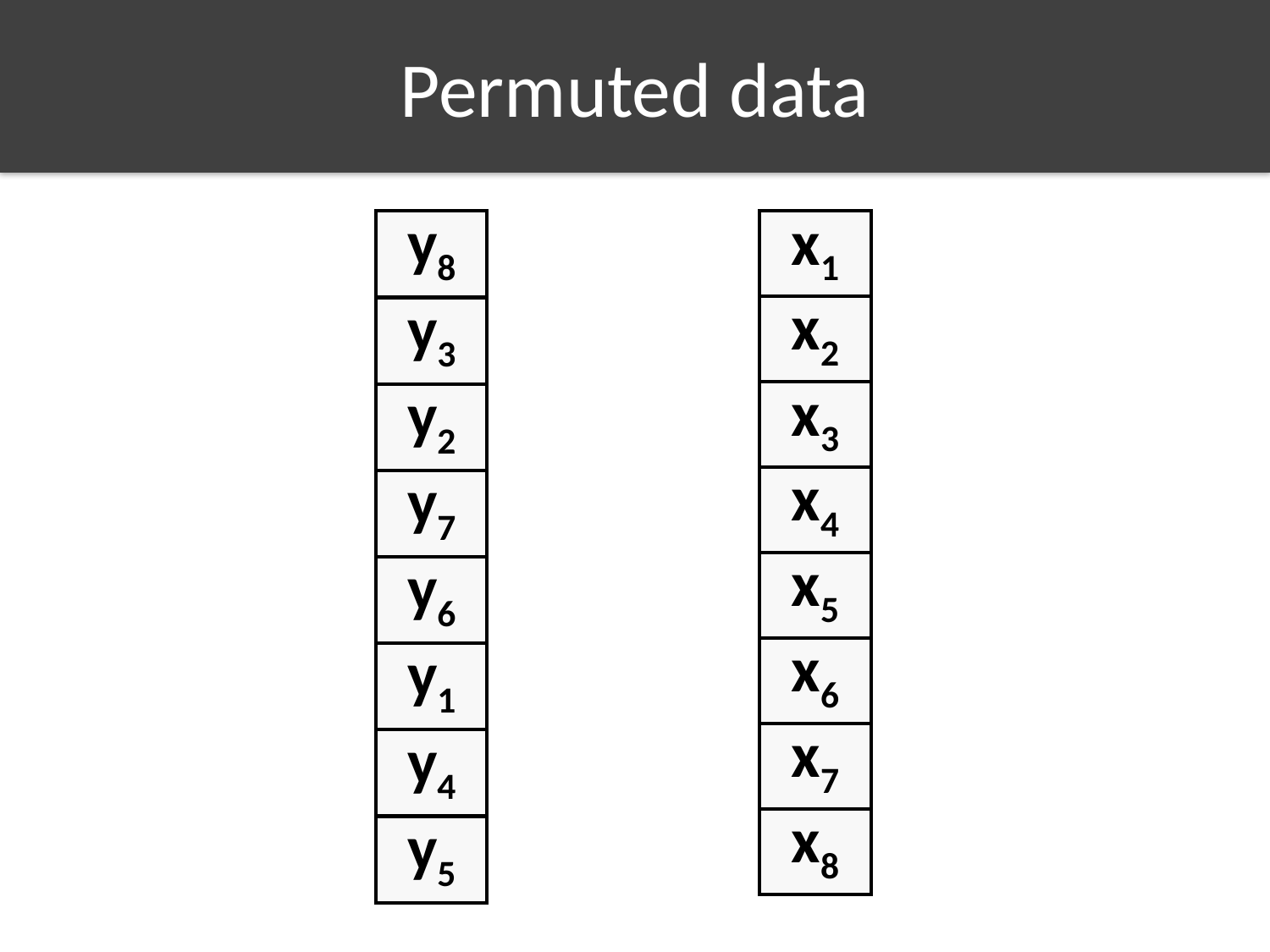

# Permuted data
| y8 |
| --- |
| y3 |
| y2 |
| y7 |
| y6 |
| y1 |
| y4 |
| y5 |
| x1 |
| --- |
| x2 |
| x3 |
| x4 |
| x5 |
| x6 |
| x7 |
| x8 |